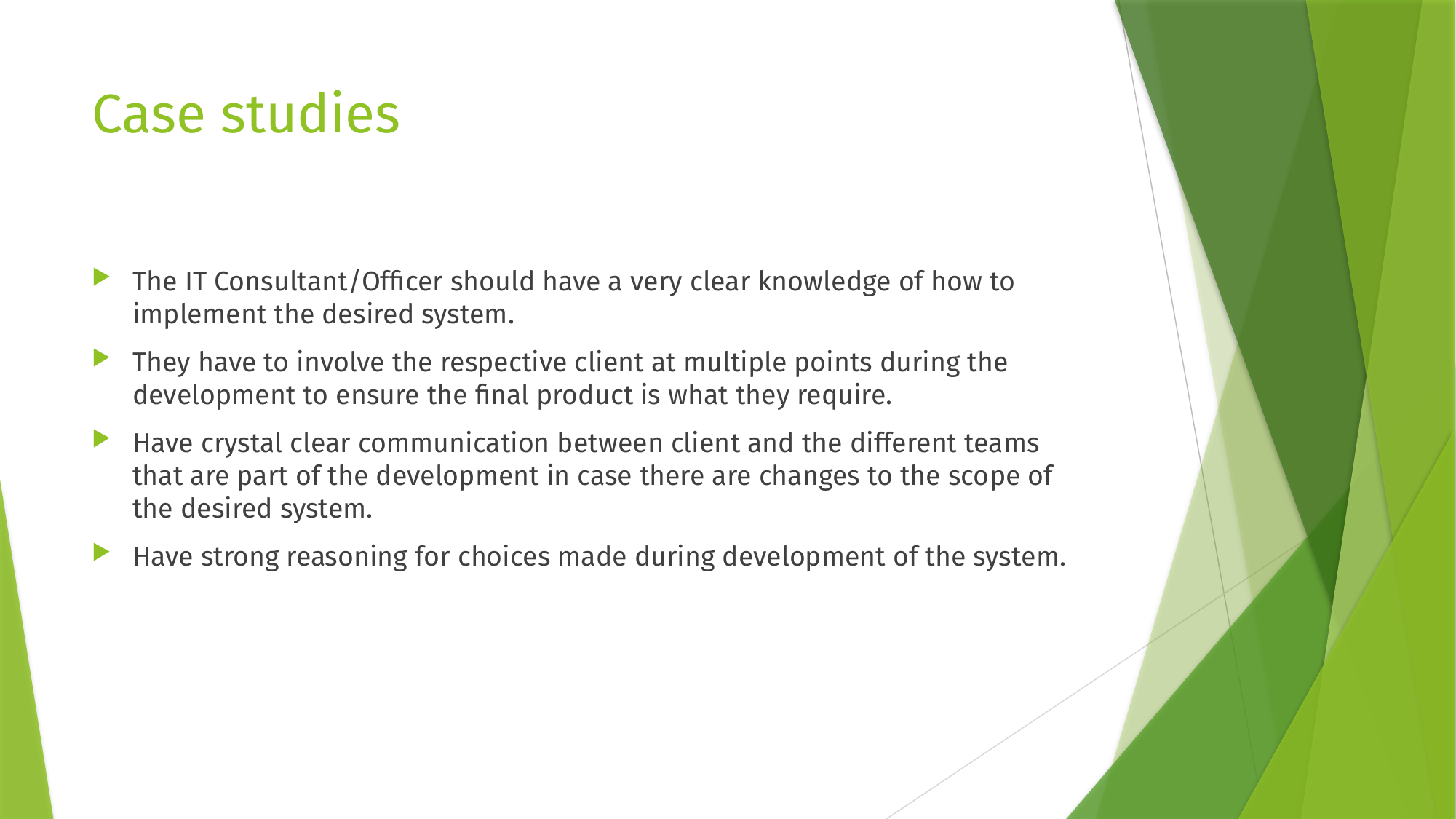

# Case studies
The IT Consultant/Officer should have a very clear knowledge of how to implement the desired system.
They have to involve the respective client at multiple points during the development to ensure the final product is what they require.
Have crystal clear communication between client and the different teams that are part of the development in case there are changes to the scope of the desired system.
Have strong reasoning for choices made during development of the system.